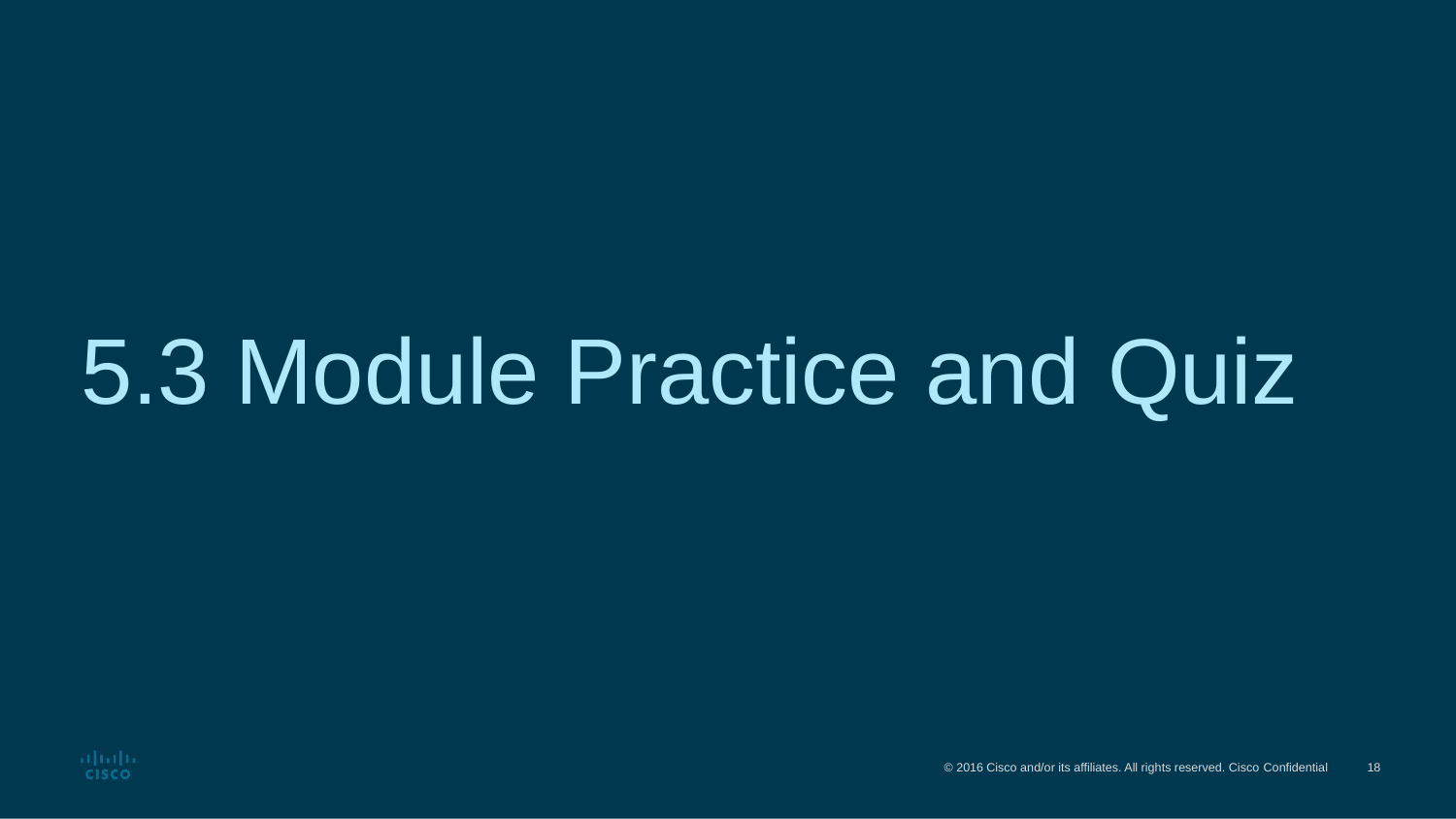

# 5.3 Module Practice and Quiz
© 2016 Cisco and/or its affiliates. All rights reserved. Cisco Confidential
18